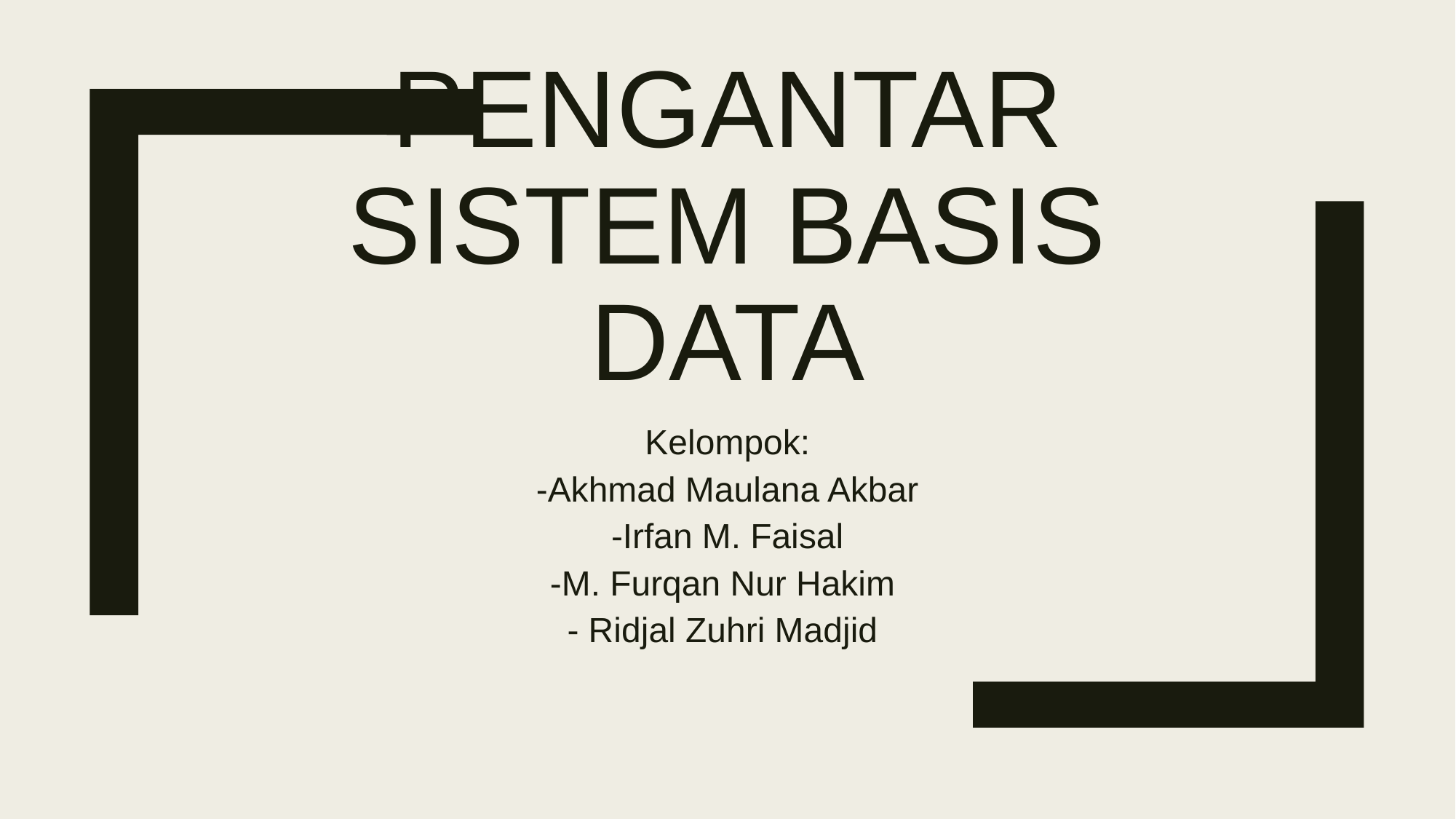

# Pengantar Sistem basis data
Kelompok:
-Akhmad Maulana Akbar
-Irfan M. Faisal
-M. Furqan Nur Hakim
- Ridjal Zuhri Madjid